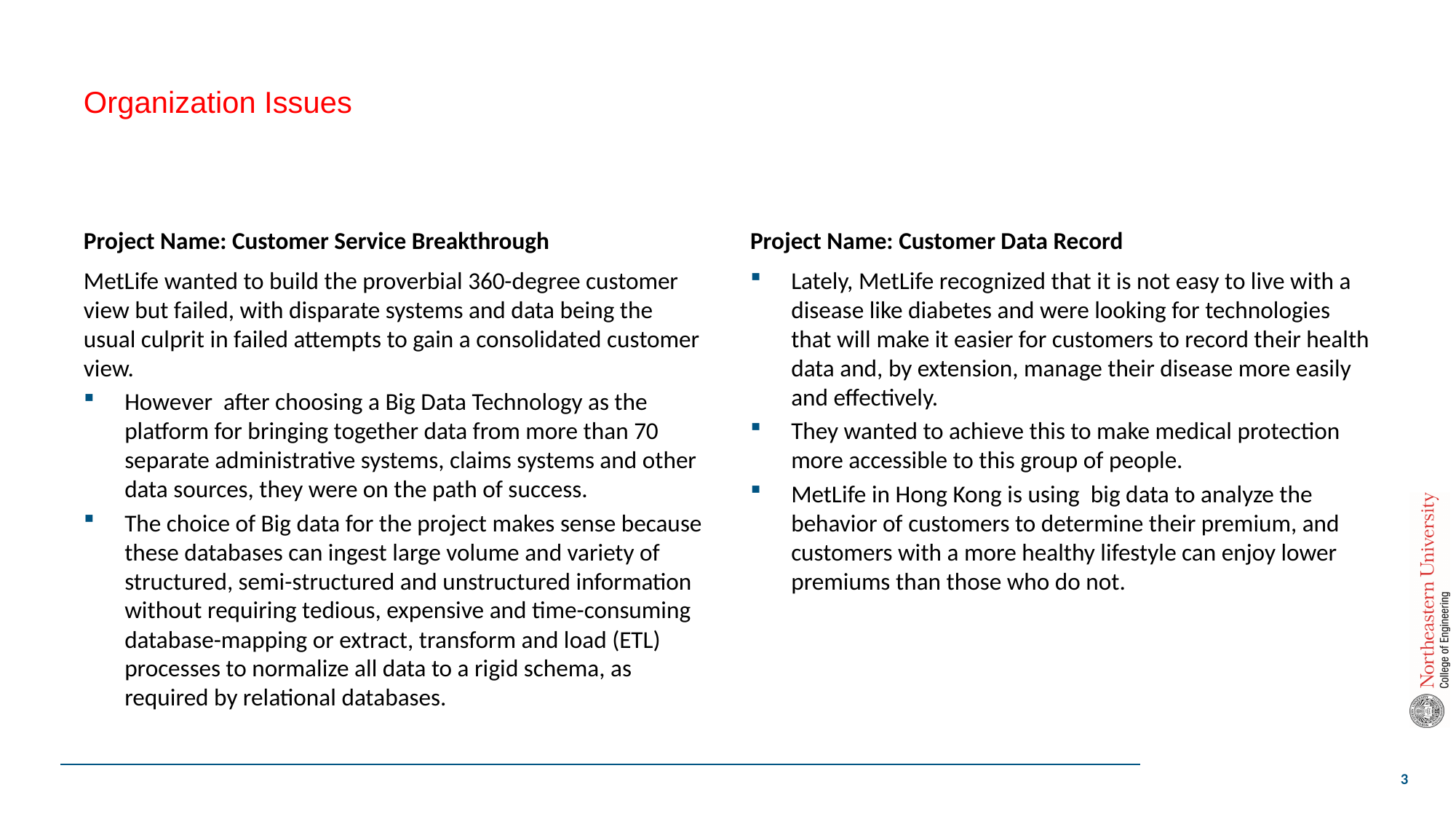

# Organization Issues
Project Name: Customer Service Breakthrough
Project Name: Customer Data Record
Lately, MetLife recognized that it is not easy to live with a disease like diabetes and were looking for technologies that will make it easier for customers to record their health data and, by extension, manage their disease more easily and effectively.
They wanted to achieve this to make medical protection more accessible to this group of people.
MetLife in Hong Kong is using  big data to analyze the behavior of customers to determine their premium, and customers with a more healthy lifestyle can enjoy lower premiums than those who do not.

MetLife wanted to build the proverbial 360-degree customer view but failed, with disparate systems and data being the usual culprit in failed attempts to gain a consolidated customer view.
However  after choosing a Big Data Technology as the platform for bringing together data from more than 70 separate administrative systems, claims systems and other data sources, they were on the path of success.
The choice of Big data for the project makes sense because these databases can ingest large volume and variety of structured, semi-structured and unstructured information without requiring tedious, expensive and time-consuming database-mapping or extract, transform and load (ETL) processes to normalize all data to a rigid schema, as required by relational databases.